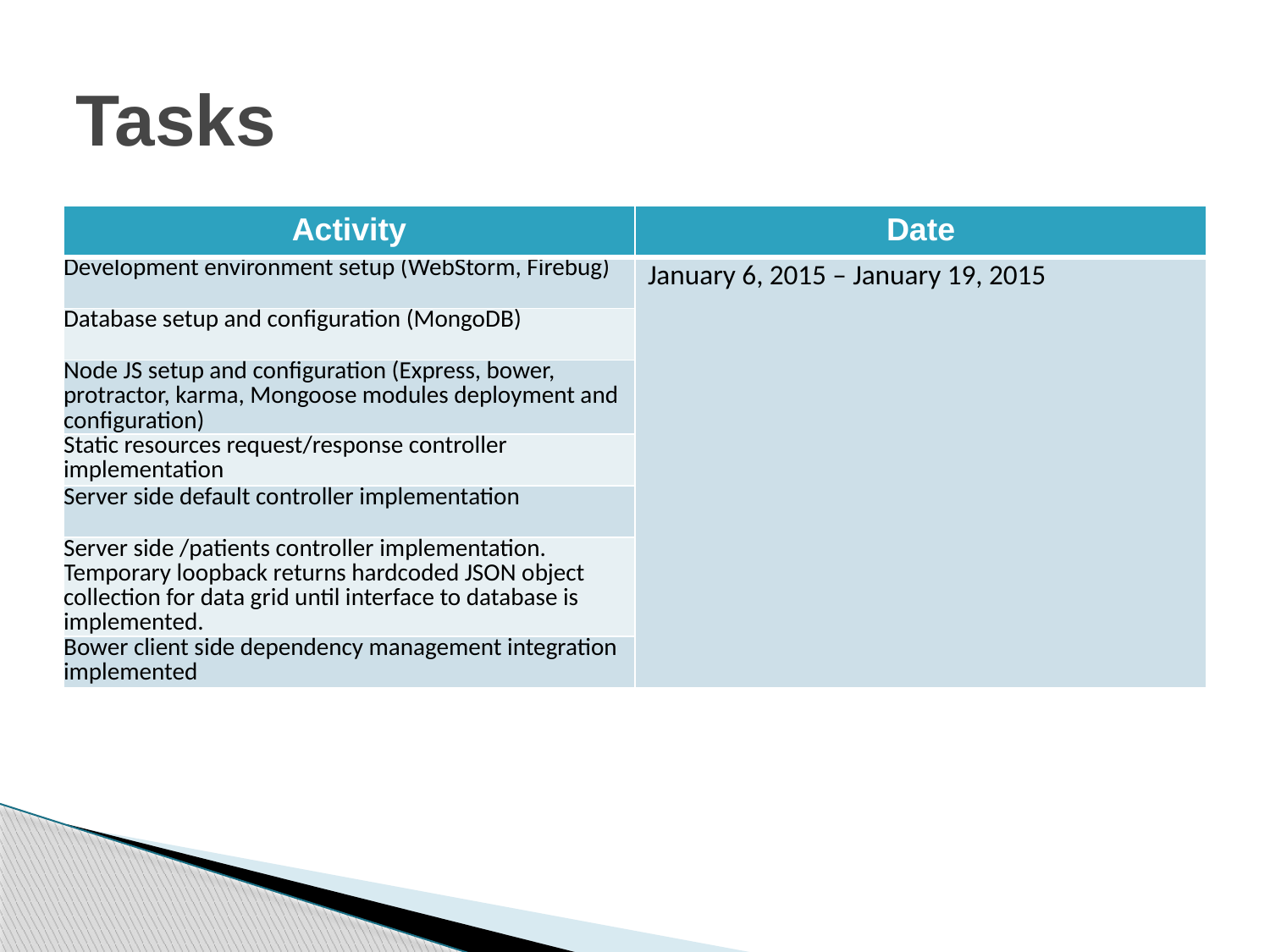

# Tasks
| Activity | Date |
| --- | --- |
| Development environment setup (WebStorm, Firebug) | January 6, 2015 – January 19, 2015 |
| Database setup and configuration (MongoDB) |  |
| Node JS setup and configuration (Express, bower, protractor, karma, Mongoose modules deployment and configuration) |  |
| Static resources request/response controller implementation |  |
| Server side default controller implementation |  |
| Server side /patients controller implementation. Temporary loopback returns hardcoded JSON object collection for data grid until interface to database is implemented. |  |
| Bower client side dependency management integration implemented |  |